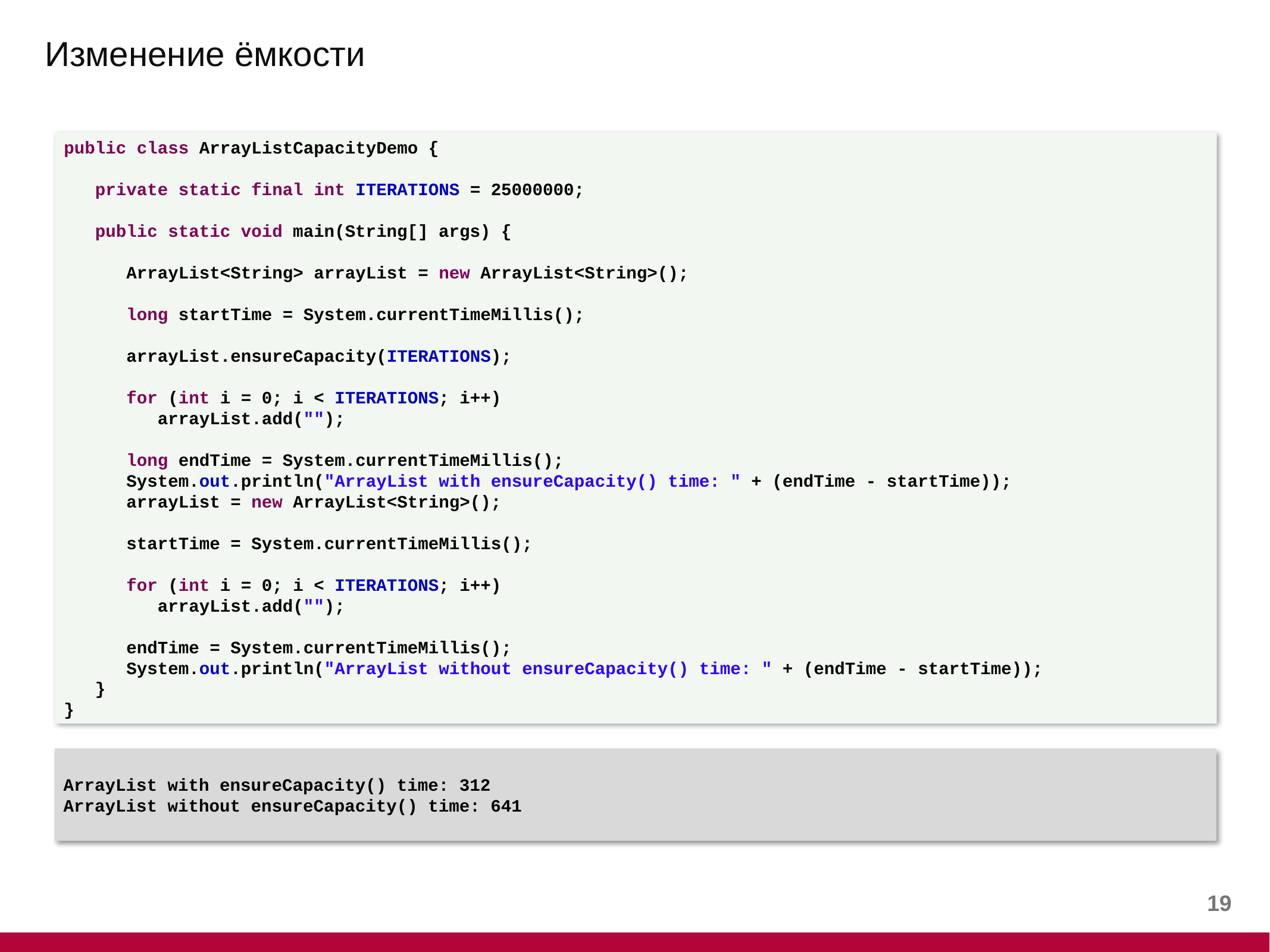

# Изменение ёмкости
public class ArrayListCapacityDemo {

   private static final int ITERATIONS = 25000000;

   public static void main(String[] args) {

      ArrayList<String> arrayList = new ArrayList<String>();

      long startTime = System.currentTimeMillis();

      arrayList.ensureCapacity(ITERATIONS);

      for (int i = 0; i < ITERATIONS; i++)
         arrayList.add("");

      long endTime = System.currentTimeMillis();
      System.out.println("ArrayList with ensureCapacity() time: " + (endTime - startTime));
      arrayList = new ArrayList<String>();

      startTime = System.currentTimeMillis();

      for (int i = 0; i < ITERATIONS; i++)
         arrayList.add("");

      endTime = System.currentTimeMillis();
      System.out.println("ArrayList without ensureCapacity() time: " + (endTime - startTime));
   }
}

ArrayList with ensureCapacity() time: 312
ArrayList without ensureCapacity() time: 641

19